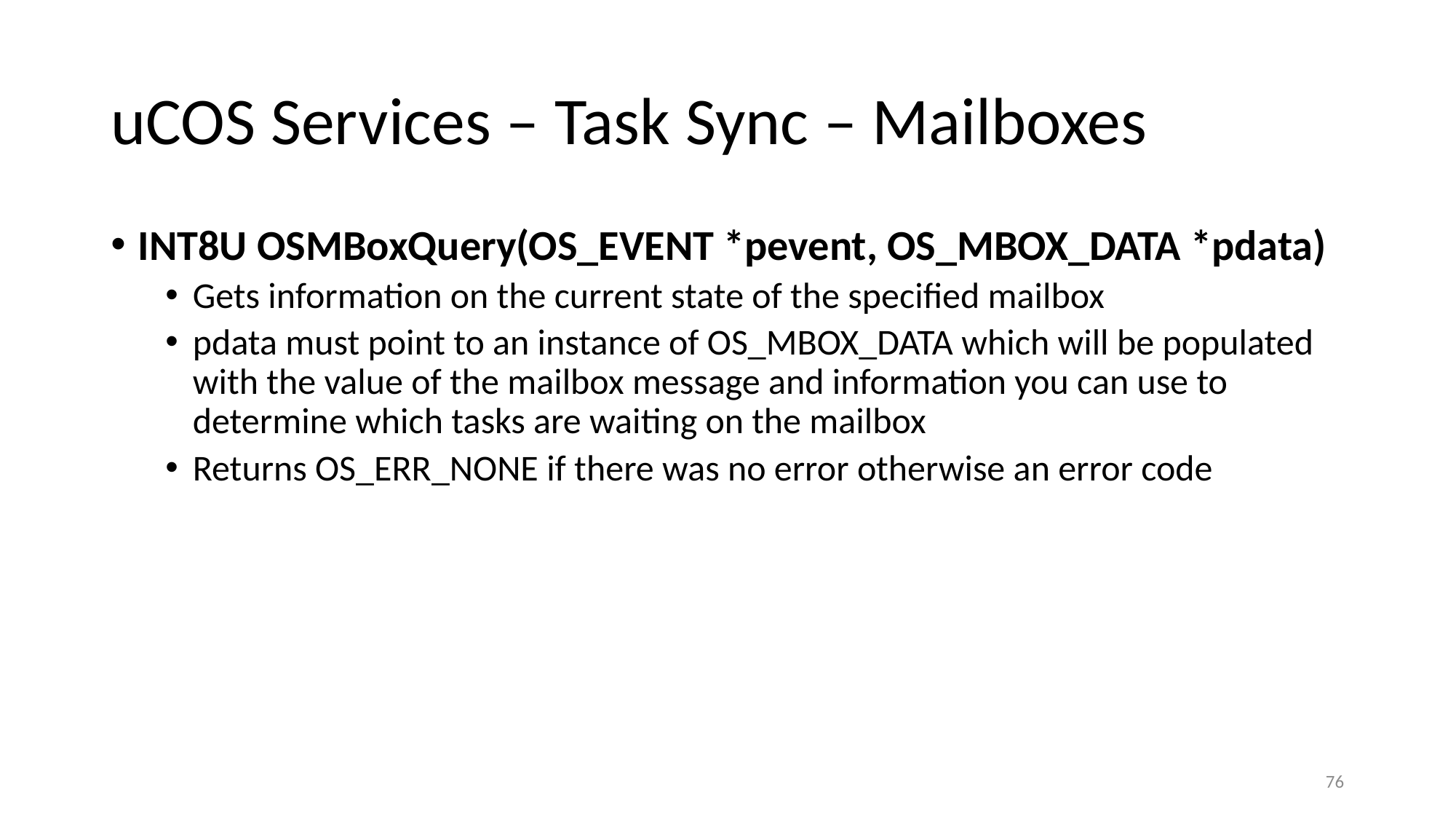

# uCOS Services – Task Sync – Mailboxes
INT8U OSMBoxQuery(OS_EVENT *pevent, OS_MBOX_DATA *pdata)
Gets information on the current state of the specified mailbox
pdata must point to an instance of OS_MBOX_DATA which will be populated with the value of the mailbox message and information you can use to determine which tasks are waiting on the mailbox
Returns OS_ERR_NONE if there was no error otherwise an error code
76